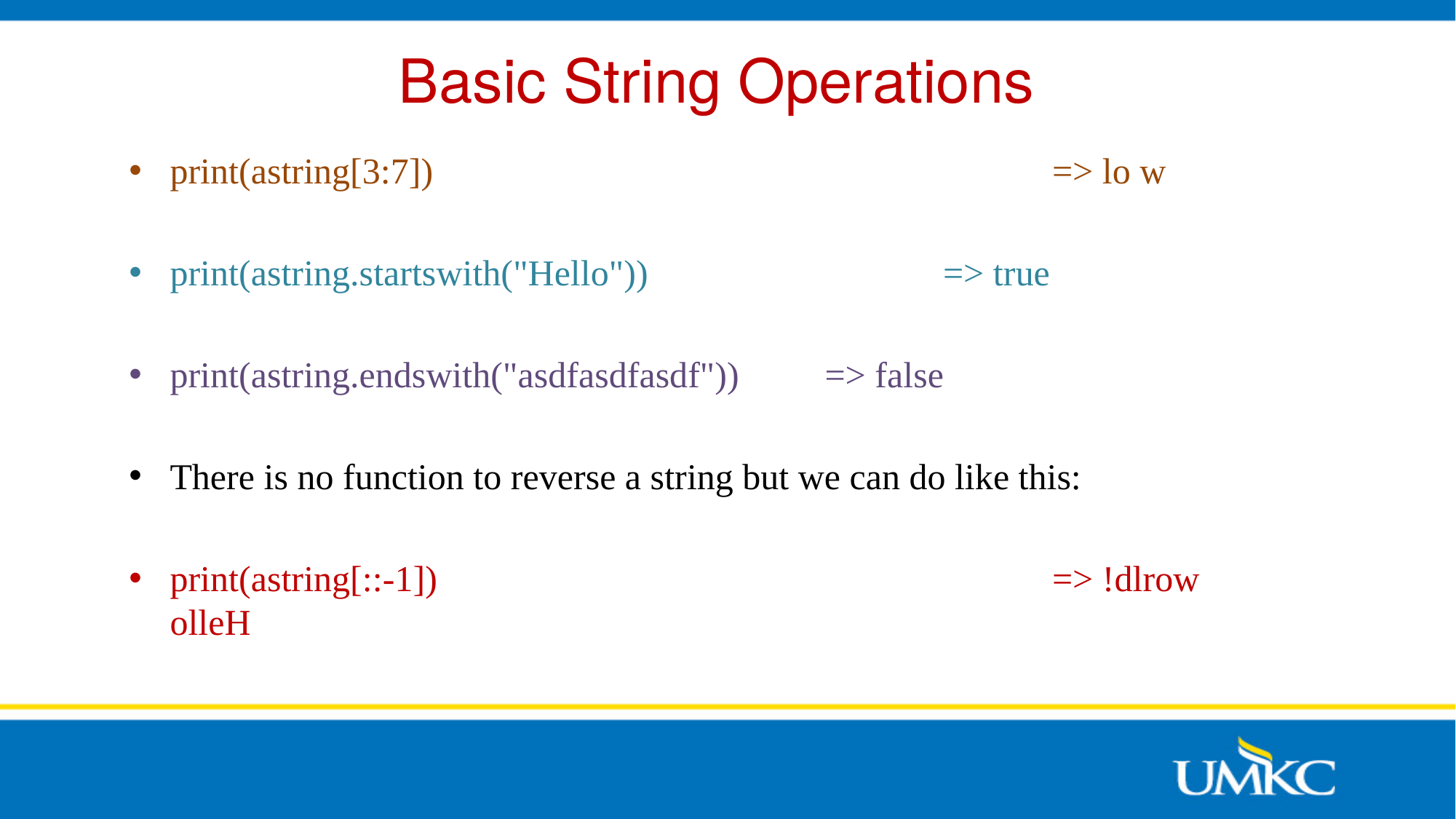

# Basic String Operations
print(astring[3:7])           					 => lo w

print(astring.startswith("Hello"))  			 => true

print(astring.endswith("asdfasdfasdf")) 	=> false

There is no function to reverse a string but we can do like this:

print(astring[::-1])           					 => !dlrow olleH